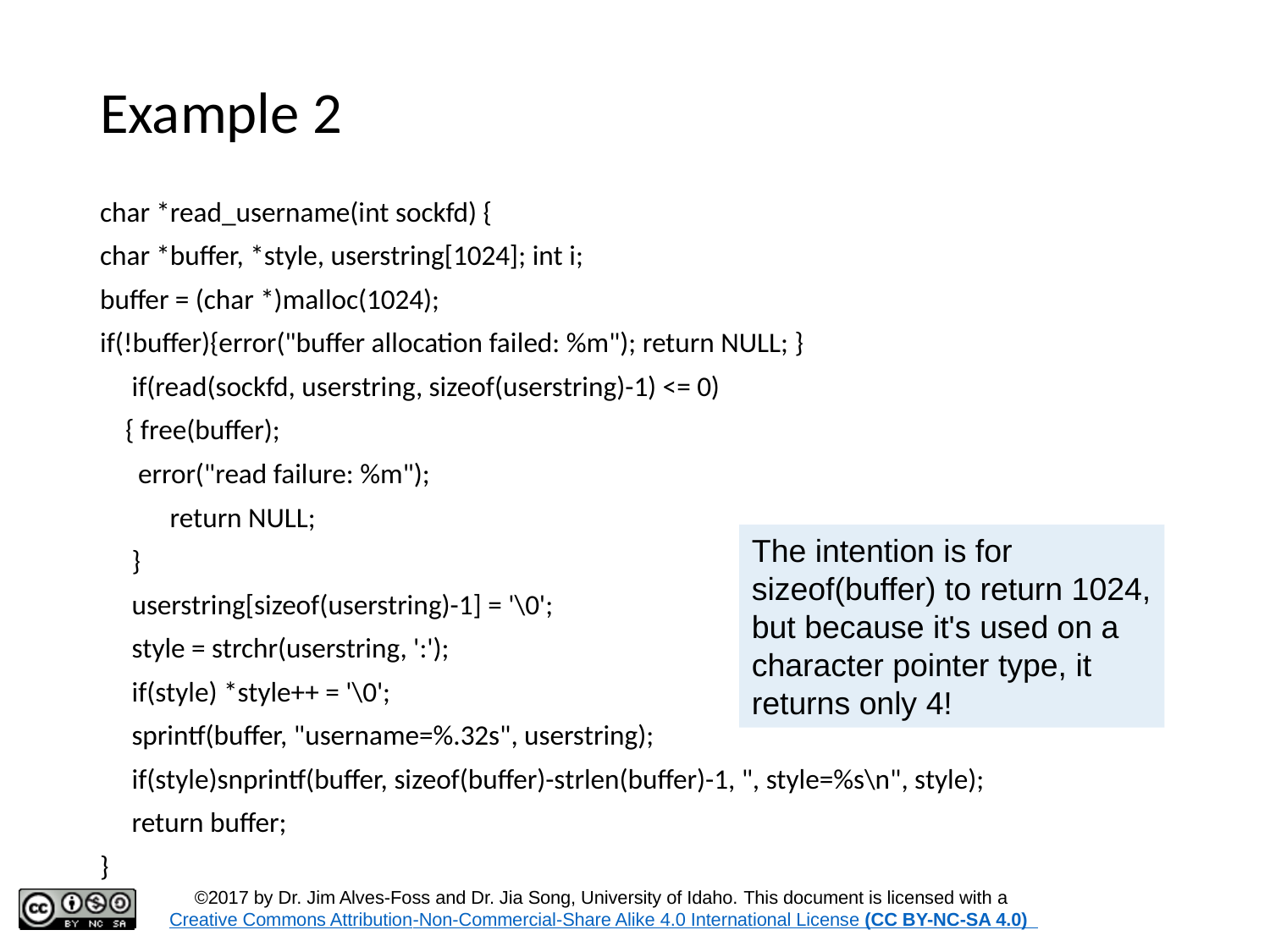

# Example 2
char *read_username(int sockfd) {
char *buffer, *style, userstring[1024]; int i;
buffer = (char *)malloc(1024);
if(!buffer){ error("buffer allocation failed: %m"); return NULL; }
     if(read(sockfd, userstring, sizeof(userstring)-1) <= 0)
    { free(buffer);
      error("read failure: %m");
           return NULL;
     }
     userstring[sizeof(userstring)-1] = '\0';
     style = strchr(userstring, ':');
     if(style) *style++ = '\0';
     sprintf(buffer, "username=%.32s", userstring);
     if(style) snprintf(buffer, sizeof(buffer)-strlen(buffer)-1, ", style=%s\n", style);
     return buffer;
}

The intention is for sizeof(buffer) to return 1024, but because it's used on a character pointer type, it returns only 4!